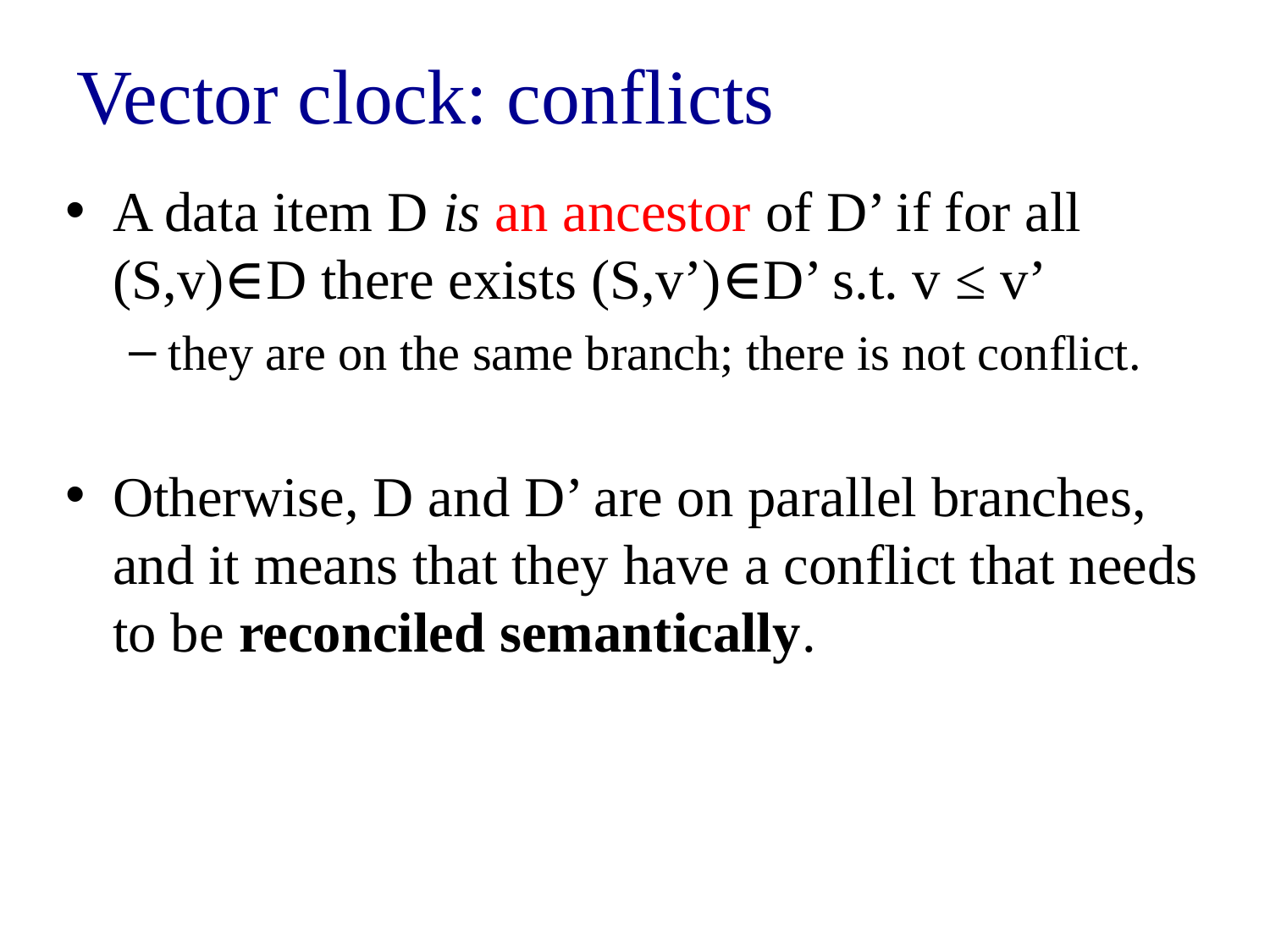

# Vector clock: conflicts
A data item D is an ancestor of D’ if for all (S,v)∈D there exists (S,v’)∈D’ s.t. v ≤ v’
they are on the same branch; there is not conflict.

Otherwise, D and D’ are on parallel branches, and it means that they have a conflict that needs to be reconciled semantically.